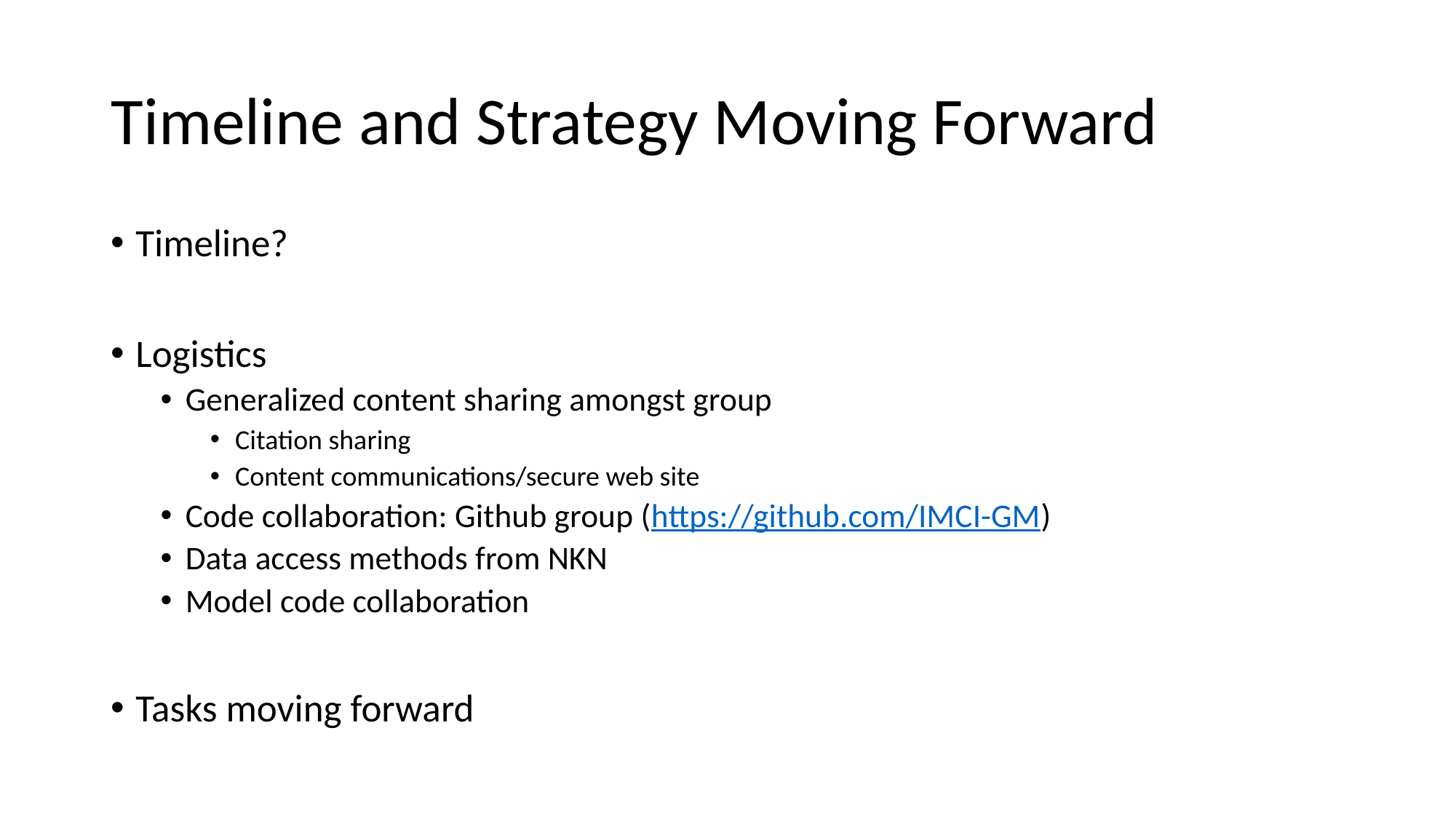

# Timeline and Strategy Moving Forward
Timeline?

Logistics
Generalized content sharing amongst group
Citation sharing
Content communications/secure web site
Code collaboration: Github group (https://github.com/IMCI-GM)
Data access methods from NKN
Model code collaboration

Tasks moving forward